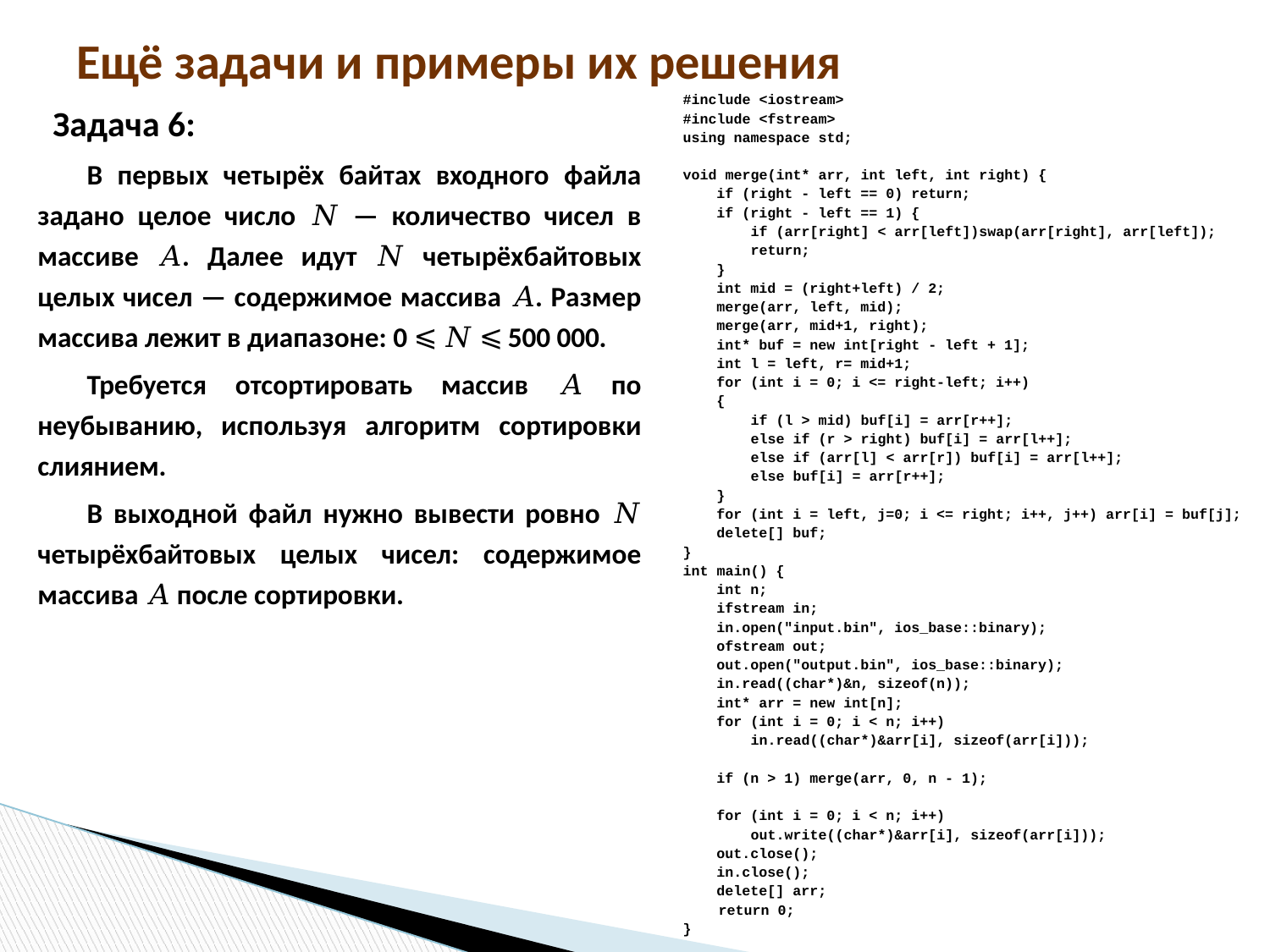

# Ещё задачи и примеры их решения
Задача 6:
В первых четырёх байтах входного файла задано целое число 𝑁 — количество чисел в массиве 𝐴. Далее идут 𝑁 четырёхбайтовых целых чисел — содержимое массива 𝐴. Размер массива лежит в диапазоне: 0 ⩽ 𝑁 ⩽ 500 000.
Требуется отсортировать массив 𝐴 по неубыванию, используя алгоритм сортировки слиянием.
В выходной файл нужно вывести ровно 𝑁 четырёхбайтовых целых чисел: содержимое массива 𝐴 после сортировки.
#include <iostream>
#include <fstream>
using namespace std;

void merge(int* arr, int left, int right) {
    if (right - left == 0) return;
    if (right - left == 1) {
        if (arr[right] < arr[left])swap(arr[right], arr[left]);
        return;
    }
    int mid = (right+left) / 2;
    merge(arr, left, mid);
    merge(arr, mid+1, right);
    int* buf = new int[right - left + 1];
    int l = left, r= mid+1;
    for (int i = 0; i <= right-left; i++)
    {
        if (l > mid) buf[i] = arr[r++];
        else if (r > right) buf[i] = arr[l++];
        else if (arr[l] < arr[r]) buf[i] = arr[l++];
        else buf[i] = arr[r++];
    }
    for (int i = left, j=0; i <= right; i++, j++) arr[i] = buf[j];
    delete[] buf;
}
int main() {
    int n;
    ifstream in;
    in.open("input.bin", ios_base::binary);
    ofstream out;
    out.open("output.bin", ios_base::binary);
    in.read((char*)&n, sizeof(n));
    int* arr = new int[n];
    for (int i = 0; i < n; i++)
        in.read((char*)&arr[i], sizeof(arr[i]));

    if (n > 1) merge(arr, 0, n - 1);

    for (int i = 0; i < n; i++)
        out.write((char*)&arr[i], sizeof(arr[i]));
    out.close();
    in.close();
    delete[] arr;
	return 0;
}